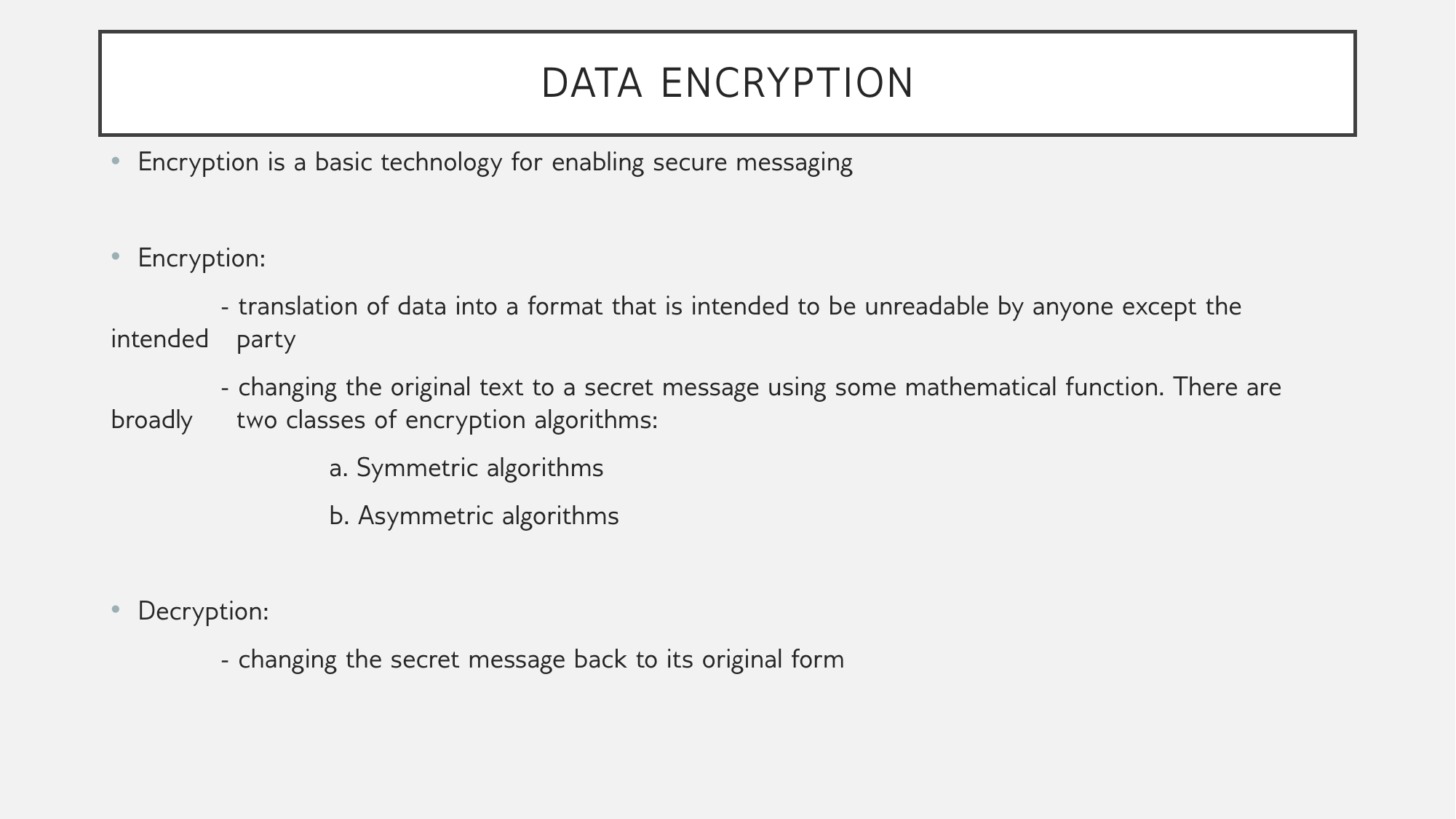

# Data encryption

Encryption is a basic technology for enabling secure messaging

Encryption:
	- translation of data into a format that is intended to be unreadable by anyone except the intended 	  party
	- changing the original text to a secret message using some mathematical function. There are broadly 	  two classes of encryption algorithms:
		a. Symmetric algorithms
		b. Asymmetric algorithms

Decryption:
	- changing the secret message back to its original form